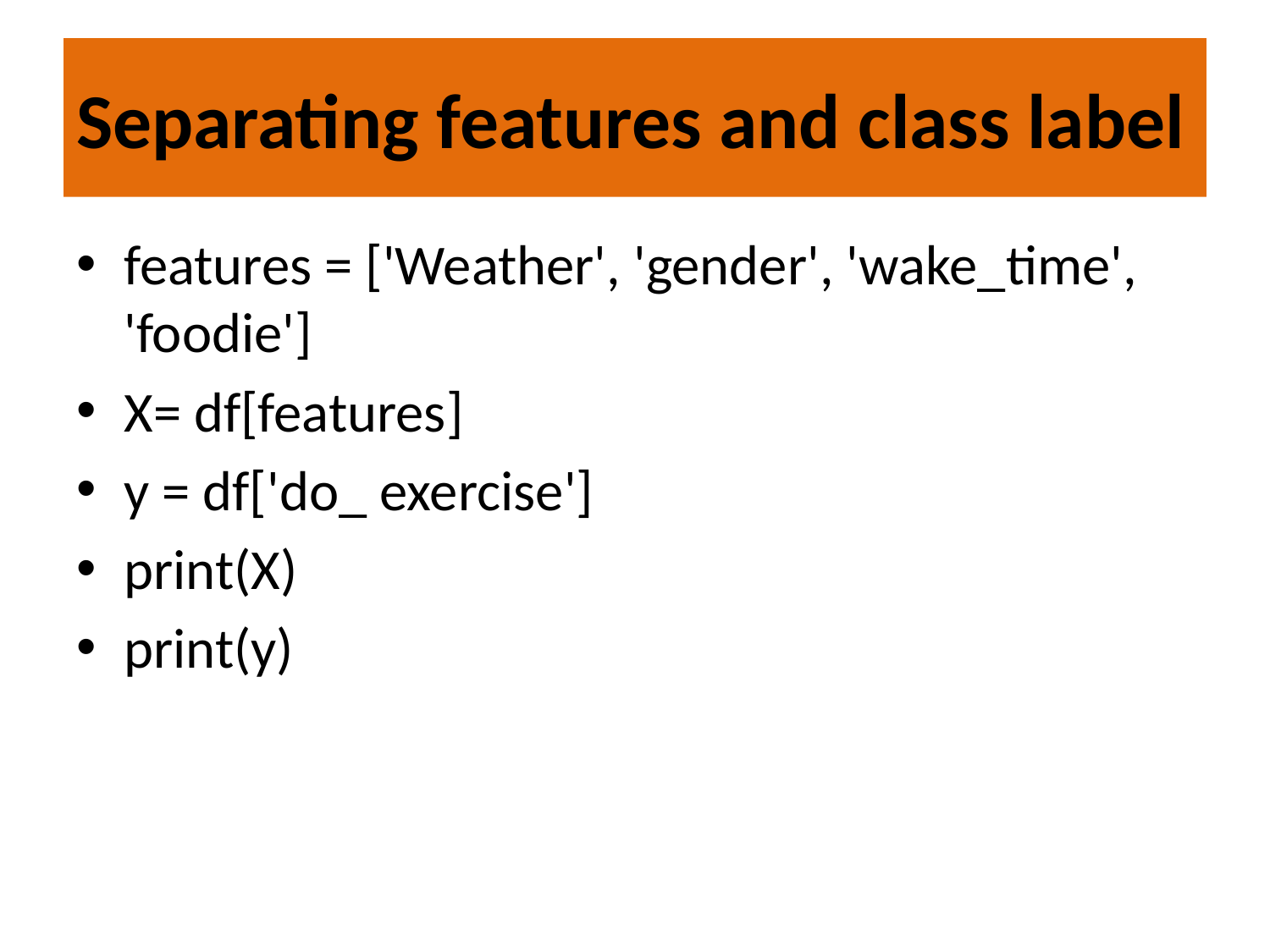

# Separating features and class label
features = ['Weather', 'gender', 'wake_time', 'foodie']
X= df[features]
y = df['do_ exercise']
print(X)
print(y)